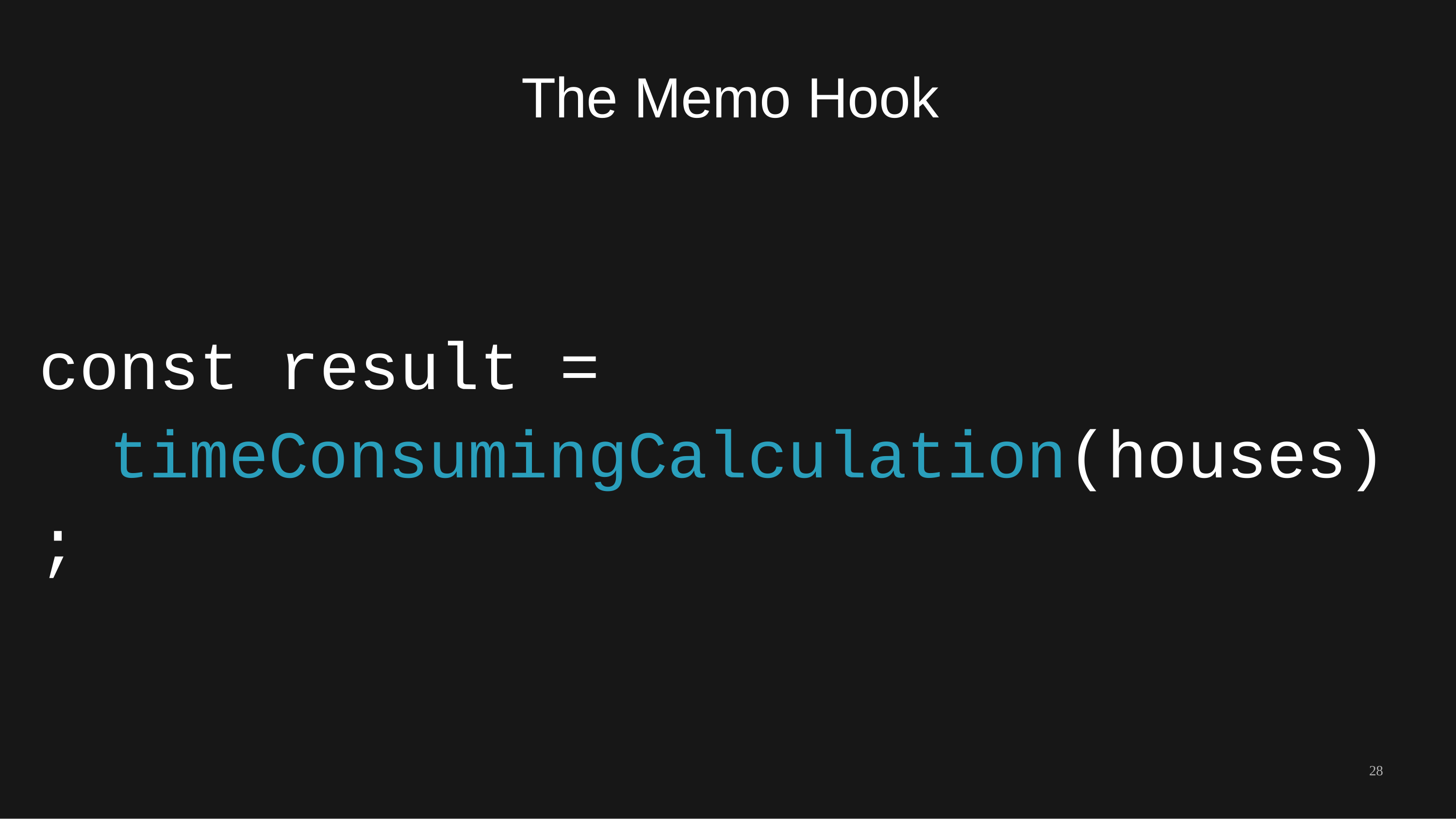

# The Memo Hook
const result = timeConsumingCalculation(houses)
;
28